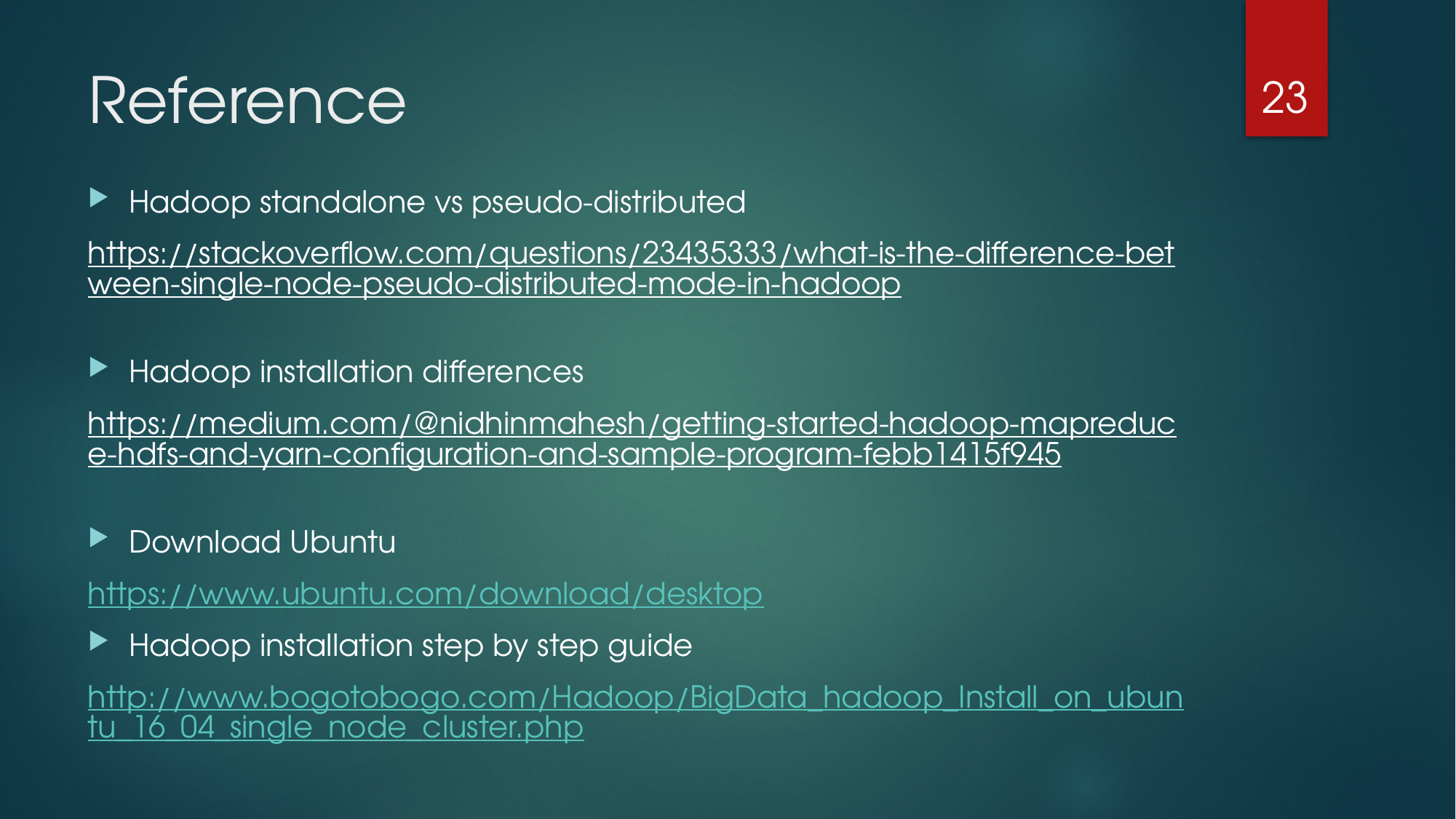

23
# Reference
Hadoop standalone vs pseudo-distributed
https://stackoverflow.com/questions/23435333/what-is-the-difference-between-single-node-pseudo-distributed-mode-in-hadoop
Hadoop installation differences
https://medium.com/@nidhinmahesh/getting-started-hadoop-mapreduce-hdfs-and-yarn-configuration-and-sample-program-febb1415f945
Download Ubuntu
https://www.ubuntu.com/download/desktop
Hadoop installation step by step guide
http://www.bogotobogo.com/Hadoop/BigData_hadoop_Install_on_ubuntu_16_04_single_node_cluster.php